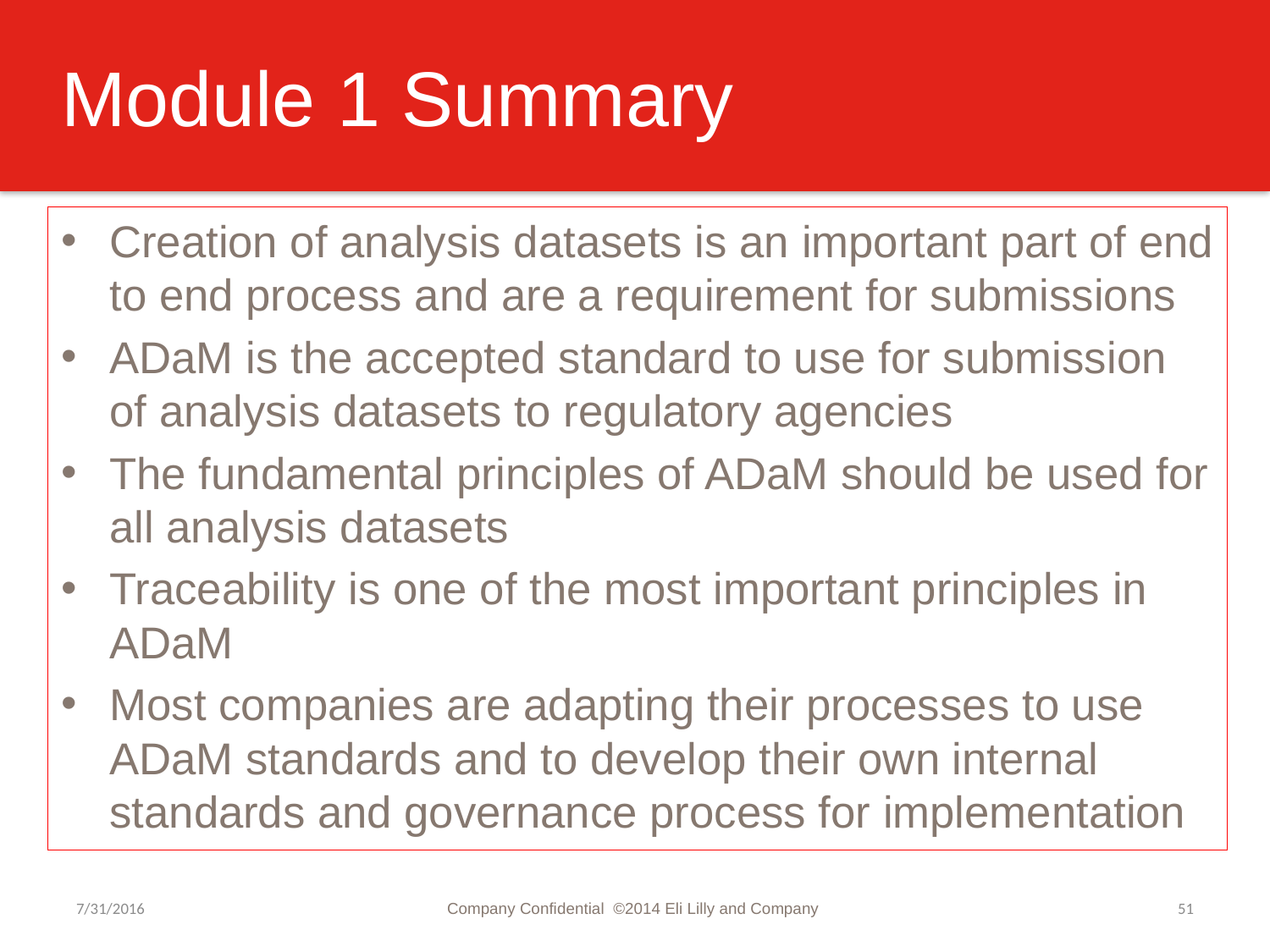

# Module 1 Summary
Creation of analysis datasets is an important part of end to end process and are a requirement for submissions
ADaM is the accepted standard to use for submission of analysis datasets to regulatory agencies
The fundamental principles of ADaM should be used for all analysis datasets
Traceability is one of the most important principles in ADaM
Most companies are adapting their processes to use ADaM standards and to develop their own internal standards and governance process for implementation

7/31/2016
Company Confidential  ©2014 Eli Lilly and Company
51